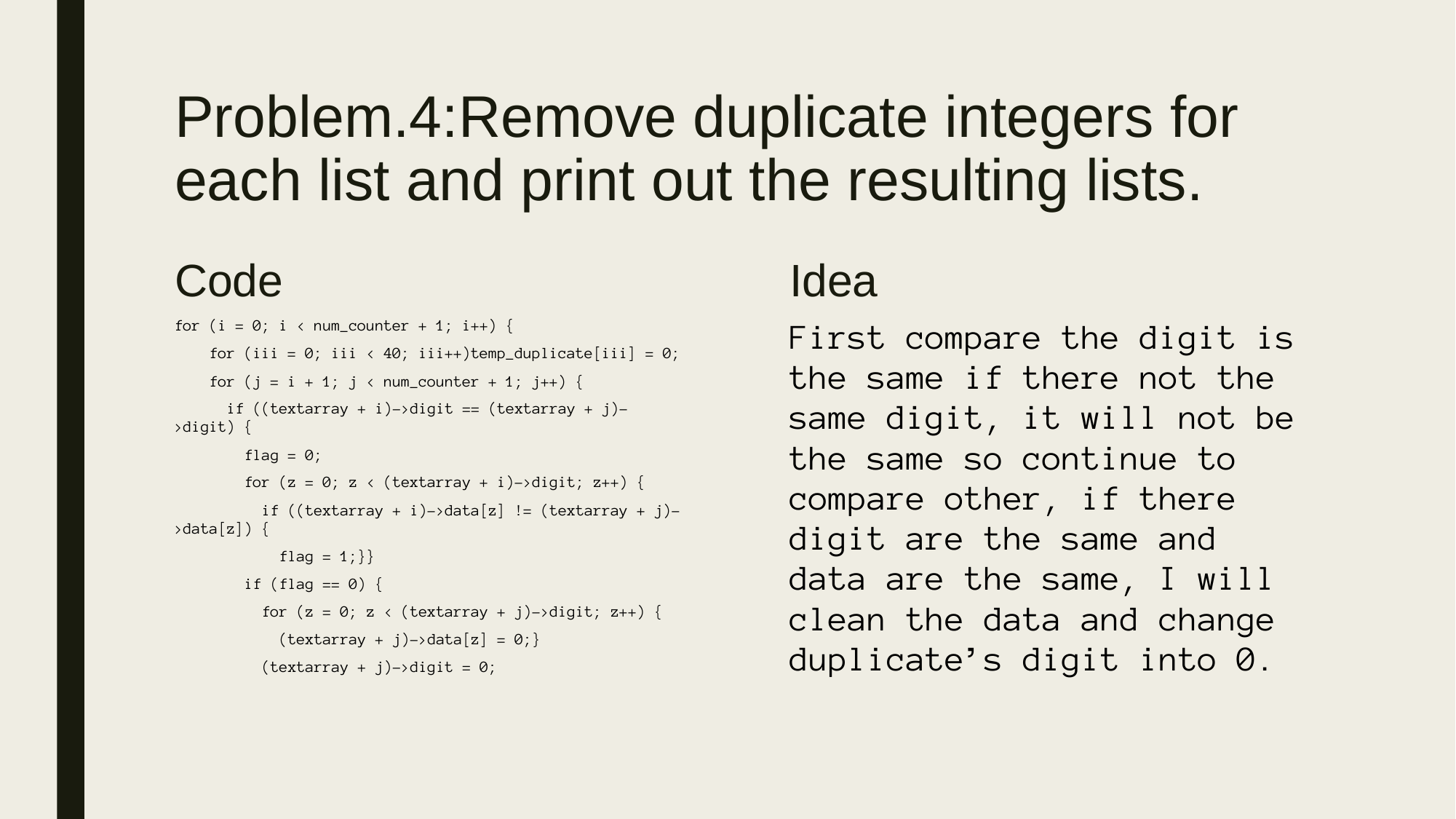

# Problem.4:Remove duplicate integers for each list and print out the resulting lists.
Code
Idea
for (i = 0; i < num_counter + 1; i++) {
    for (iii = 0; iii < 40; iii++)temp_duplicate[iii] = 0;
    for (j = i + 1; j < num_counter + 1; j++) {
      if ((textarray + i)->digit == (textarray + j)->digit) {
        flag = 0;
        for (z = 0; z < (textarray + i)->digit; z++) {
          if ((textarray + i)->data[z] != (textarray + j)->data[z]) {
            flag = 1;}}
        if (flag == 0) {
          for (z = 0; z < (textarray + j)->digit; z++) {
            (textarray + j)->data[z] = 0;}
          (textarray + j)->digit = 0;

First compare the digit is the same if there not the same digit, it will not be the same so continue to compare other, if there digit are the same and data are the same, I will clean the data and change duplicate’s digit into 0.